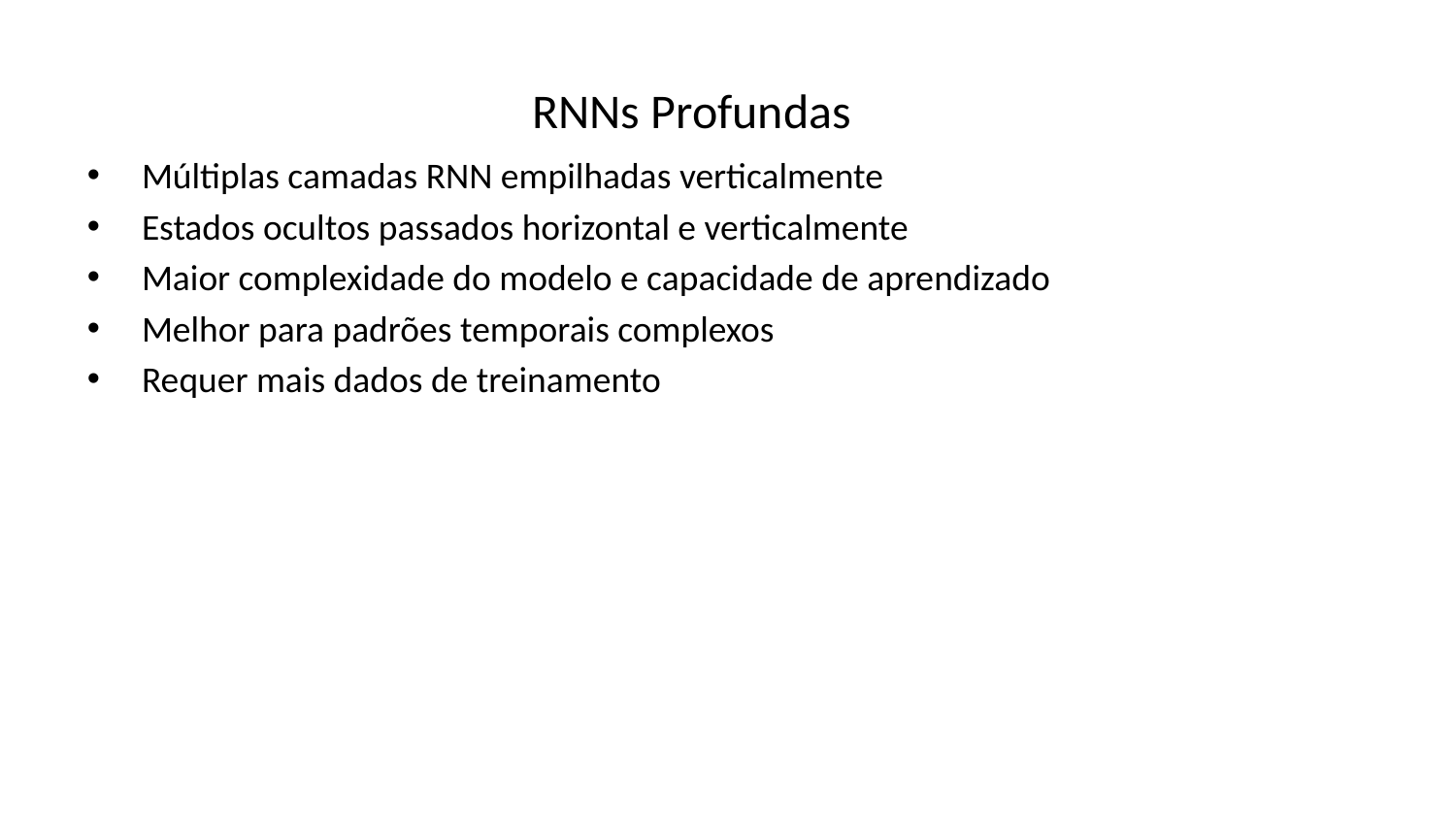

RNNs Profundas
Múltiplas camadas RNN empilhadas verticalmente
Estados ocultos passados horizontal e verticalmente
Maior complexidade do modelo e capacidade de aprendizado
Melhor para padrões temporais complexos
Requer mais dados de treinamento